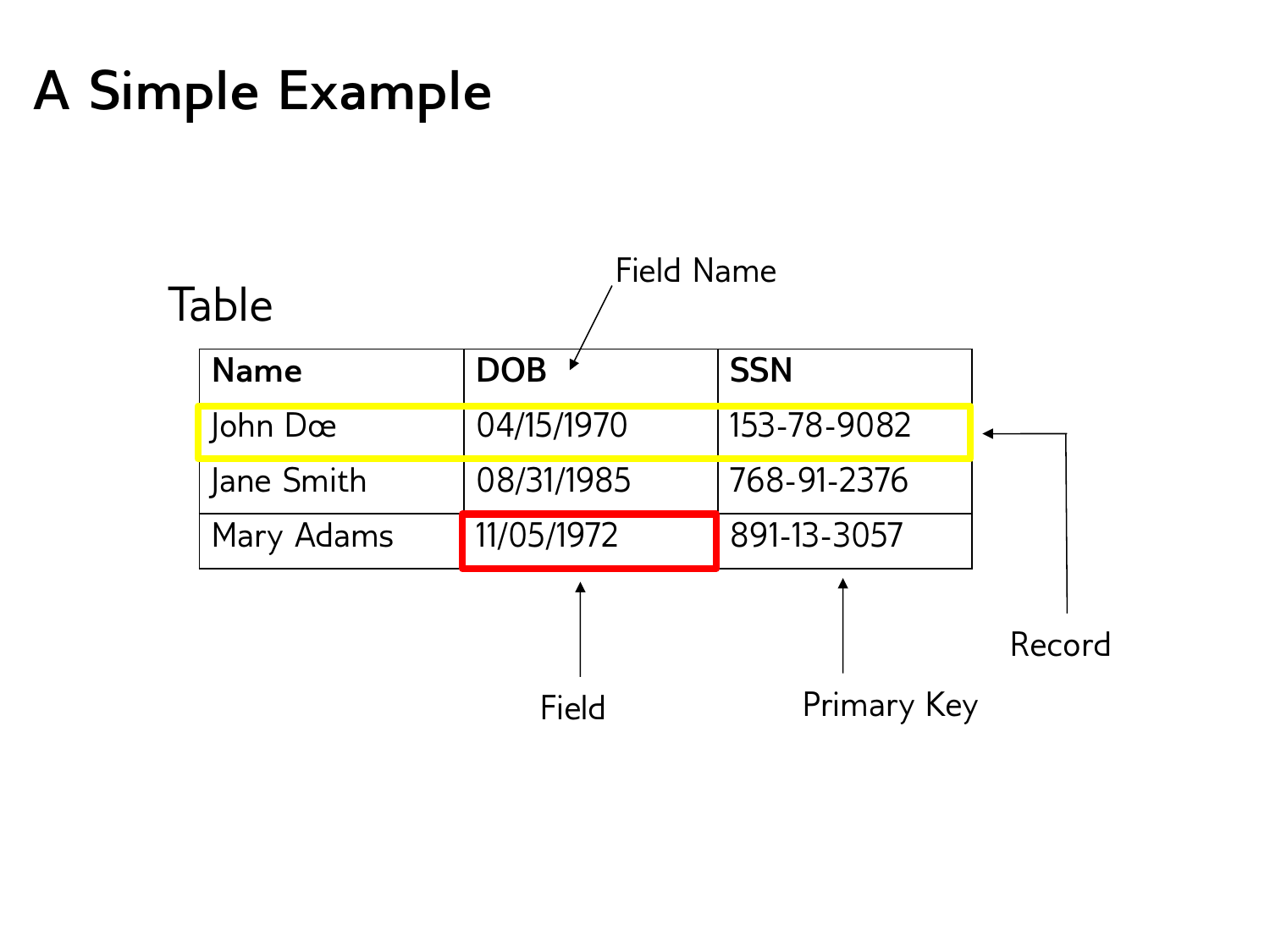

# A Simple Example
Field Name
Table

| Name | DOB | SSN |
| --- | --- | --- |
| John Doe | 04/15/1970 | 153-78-9082 |
| Jane Smith | 08/31/1985 | 768-91-2376 |
| Mary Adams | 11/05/1972 | 891-13-3057 |

Record
Primary Key
Field